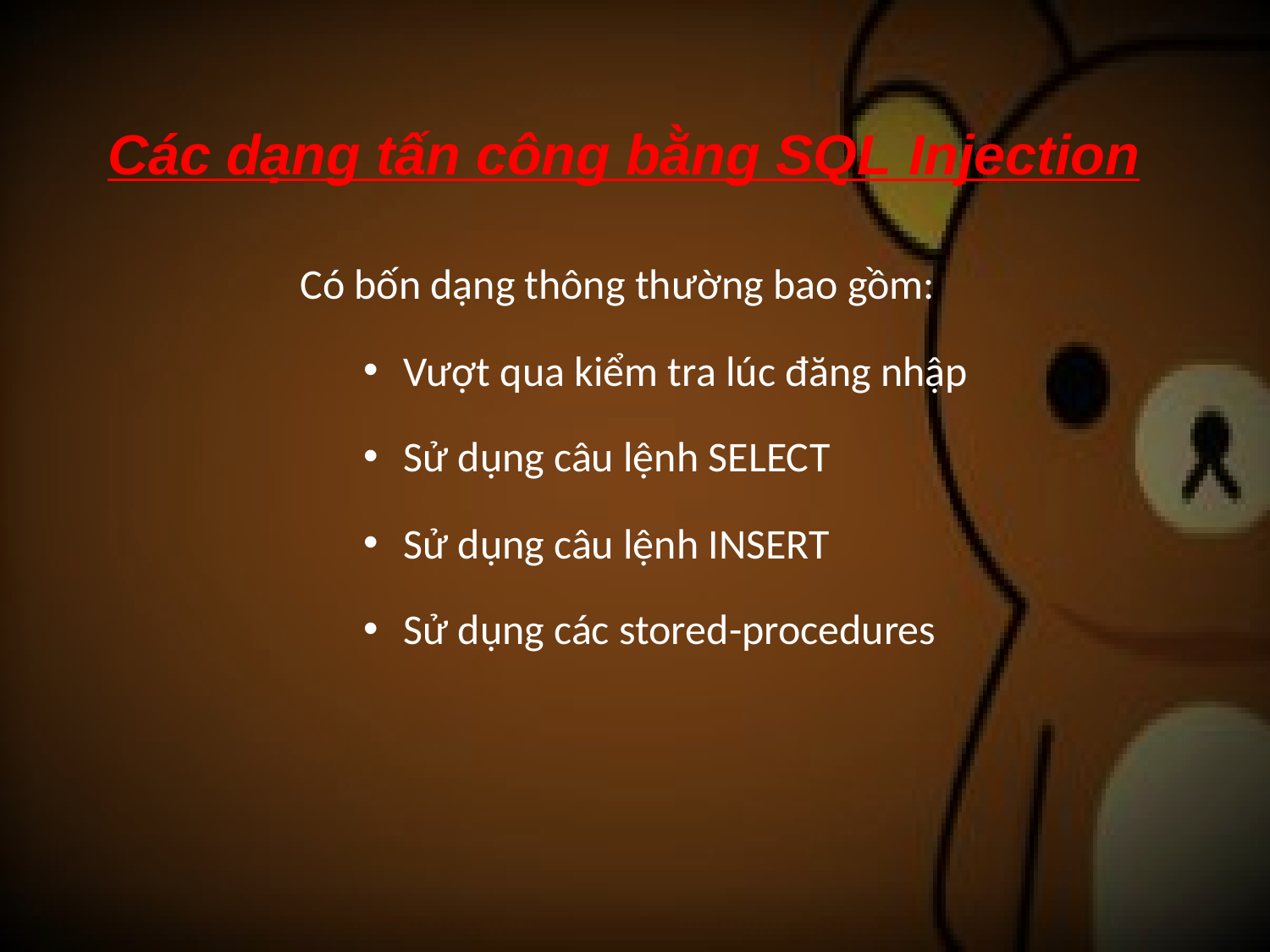

# Các dạng tấn công bằng SQL Injection
Có bốn dạng thông thường bao gồm:
Vượt qua kiểm tra lúc đăng nhập
Sử dụng câu lệnh SELECT
Sử dụng câu lệnh INSERT
Sử dụng các stored-procedures